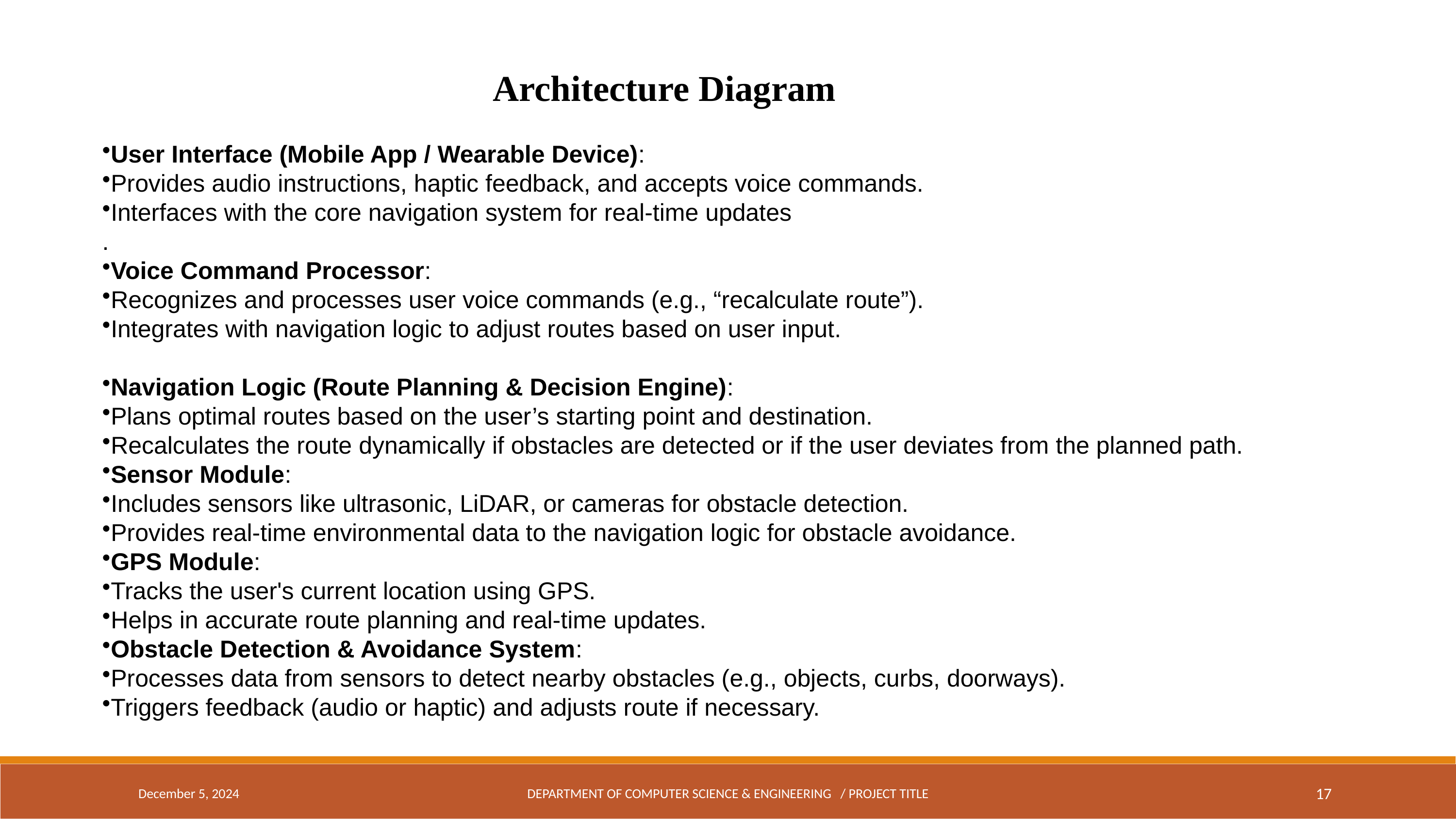

Architecture Diagram
User Interface (Mobile App / Wearable Device):
Provides audio instructions, haptic feedback, and accepts voice commands.
Interfaces with the core navigation system for real-time updates
.
Voice Command Processor:
Recognizes and processes user voice commands (e.g., “recalculate route”).
Integrates with navigation logic to adjust routes based on user input.

Navigation Logic (Route Planning & Decision Engine):
Plans optimal routes based on the user’s starting point and destination.
Recalculates the route dynamically if obstacles are detected or if the user deviates from the planned path.
Sensor Module:
Includes sensors like ultrasonic, LiDAR, or cameras for obstacle detection.
Provides real-time environmental data to the navigation logic for obstacle avoidance.
GPS Module:
Tracks the user's current location using GPS.
Helps in accurate route planning and real-time updates.
Obstacle Detection & Avoidance System:
Processes data from sensors to detect nearby obstacles (e.g., objects, curbs, doorways).
Triggers feedback (audio or haptic) and adjusts route if necessary.

December 5, 2024
DEPARTMENT OF COMPUTER SCIENCE & ENGINEERING   / PROJECT TITLE
17